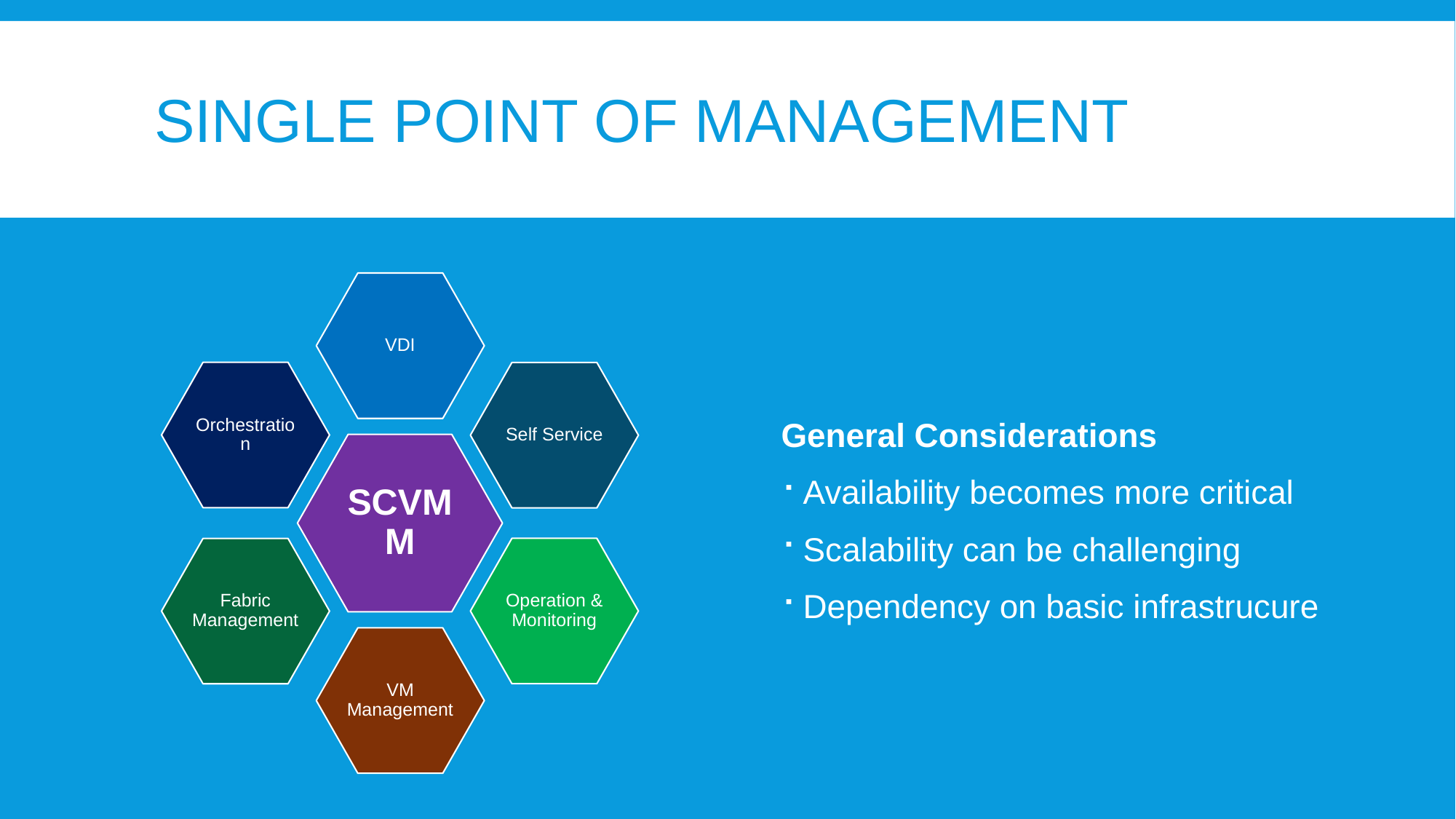

# Single point of management
SCVMM
VDI
Self Service
Operation & Monitoring
VM Management
Fabric Management
Orchestration
General Considerations
Availability becomes more critical
Scalability can be challenging
Dependency on basic infrastrucure